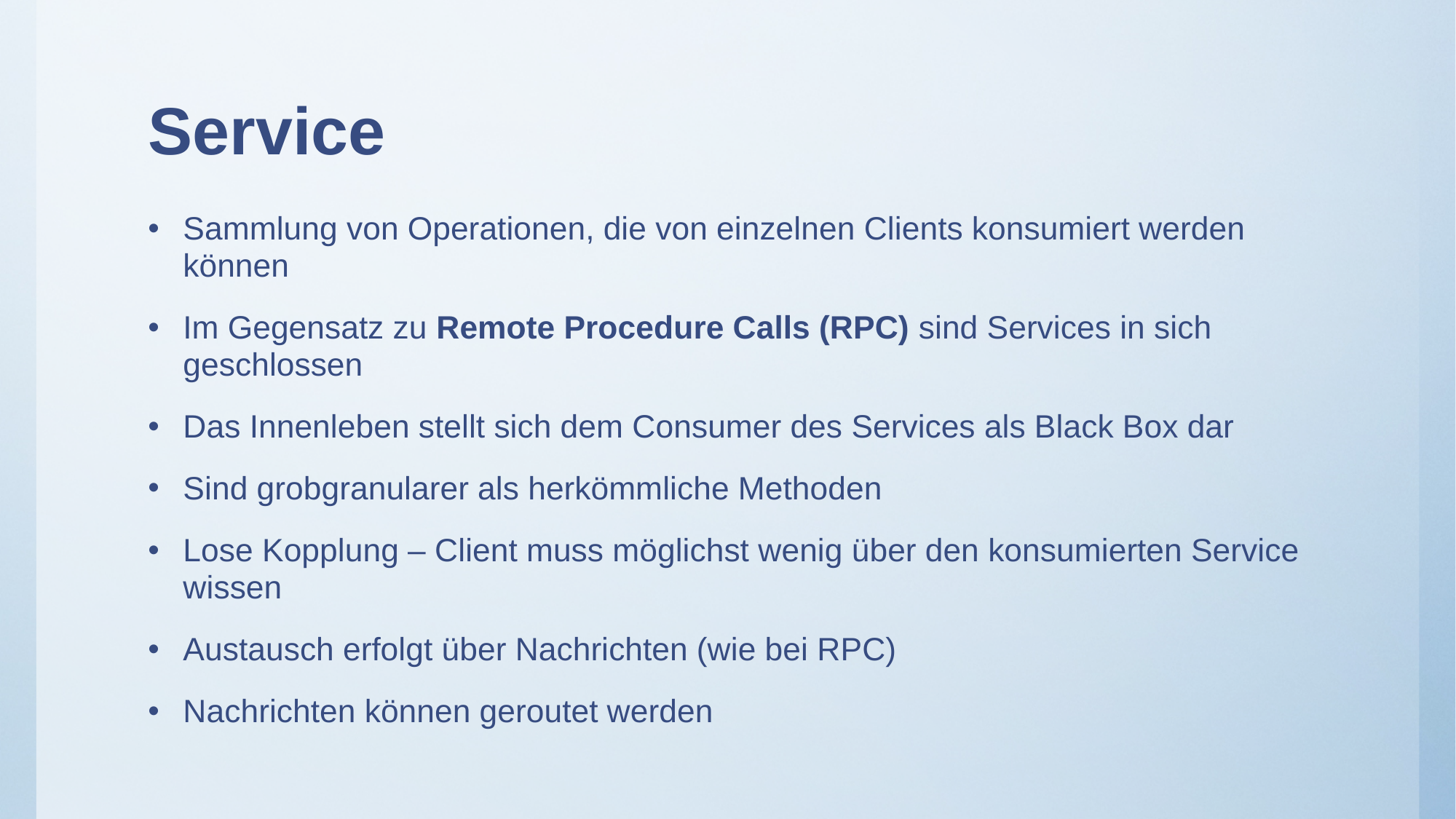

# Service
Sammlung von Operationen, die von einzelnen Clients konsumiert werden können
Im Gegensatz zu Remote Procedure Calls (RPC) sind Services in sich geschlossen
Das Innenleben stellt sich dem Consumer des Services als Black Box dar
Sind grobgranularer als herkömmliche Methoden
Lose Kopplung – Client muss möglichst wenig über den konsumierten Service wissen
Austausch erfolgt über Nachrichten (wie bei RPC)
Nachrichten können geroutet werden